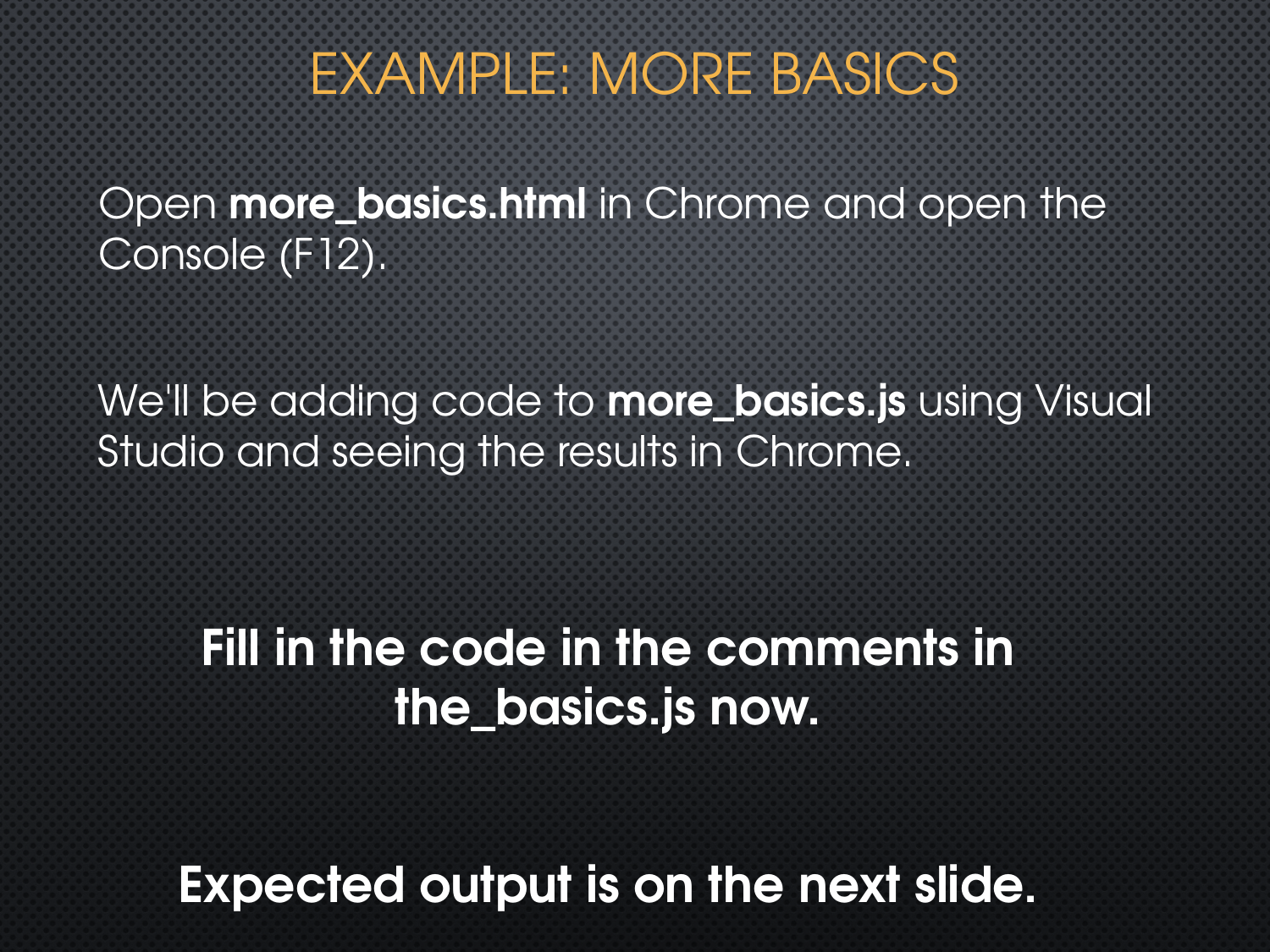

# Example: More BASICS
Open more_basics.html in Chrome and open the Console (F12).

We'll be adding code to more_basics.js using Visual Studio and seeing the results in Chrome.

Fill in the code in the comments in the_basics.js now.

Expected output is on the next slide.